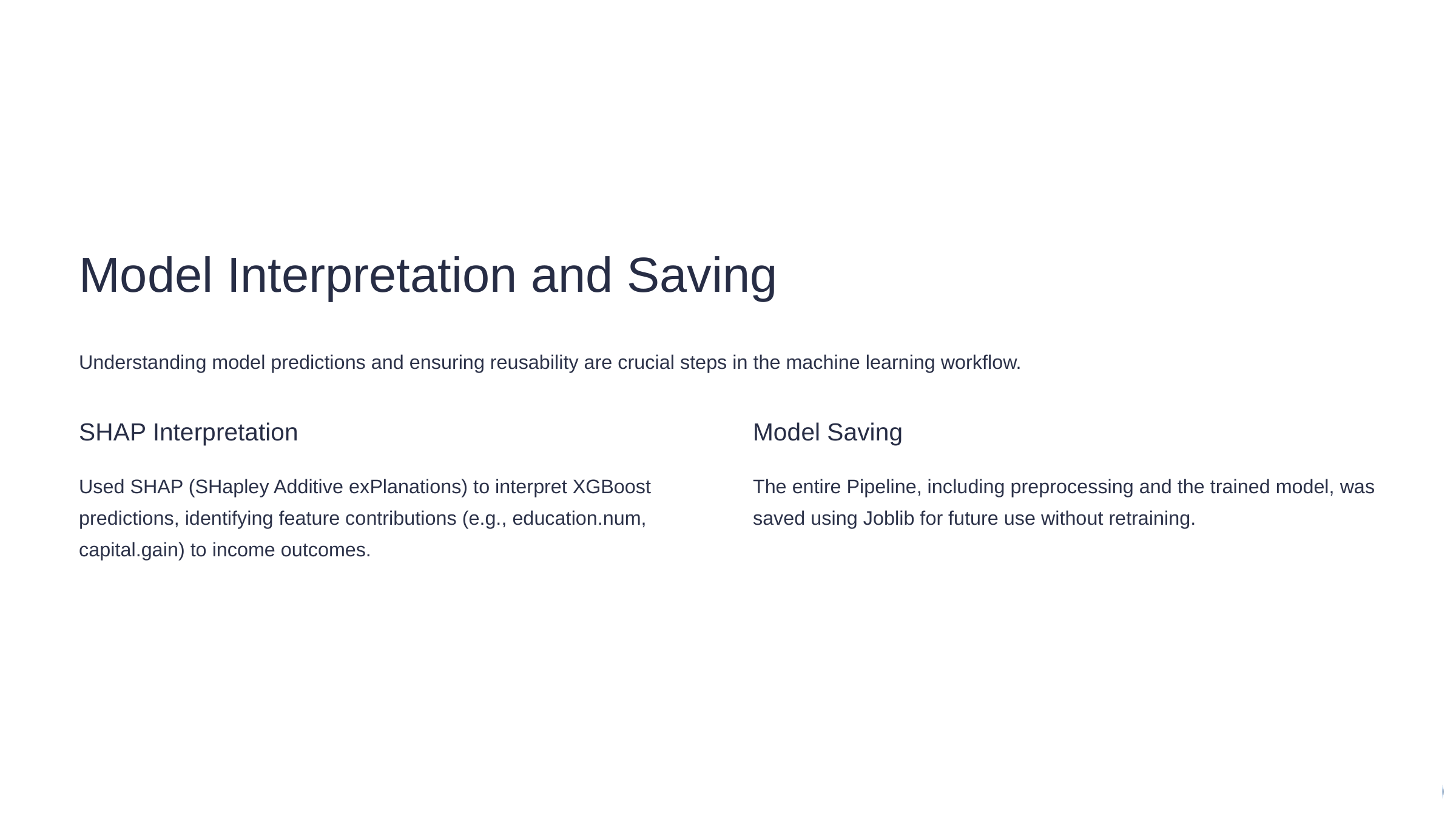

Model Interpretation and Saving
Understanding model predictions and ensuring reusability are crucial steps in the machine learning workflow.
SHAP Interpretation
Model Saving
Used SHAP (SHapley Additive exPlanations) to interpret XGBoost predictions, identifying feature contributions (e.g., education.num, capital.gain) to income outcomes.
The entire Pipeline, including preprocessing and the trained model, was saved using Joblib for future use without retraining.